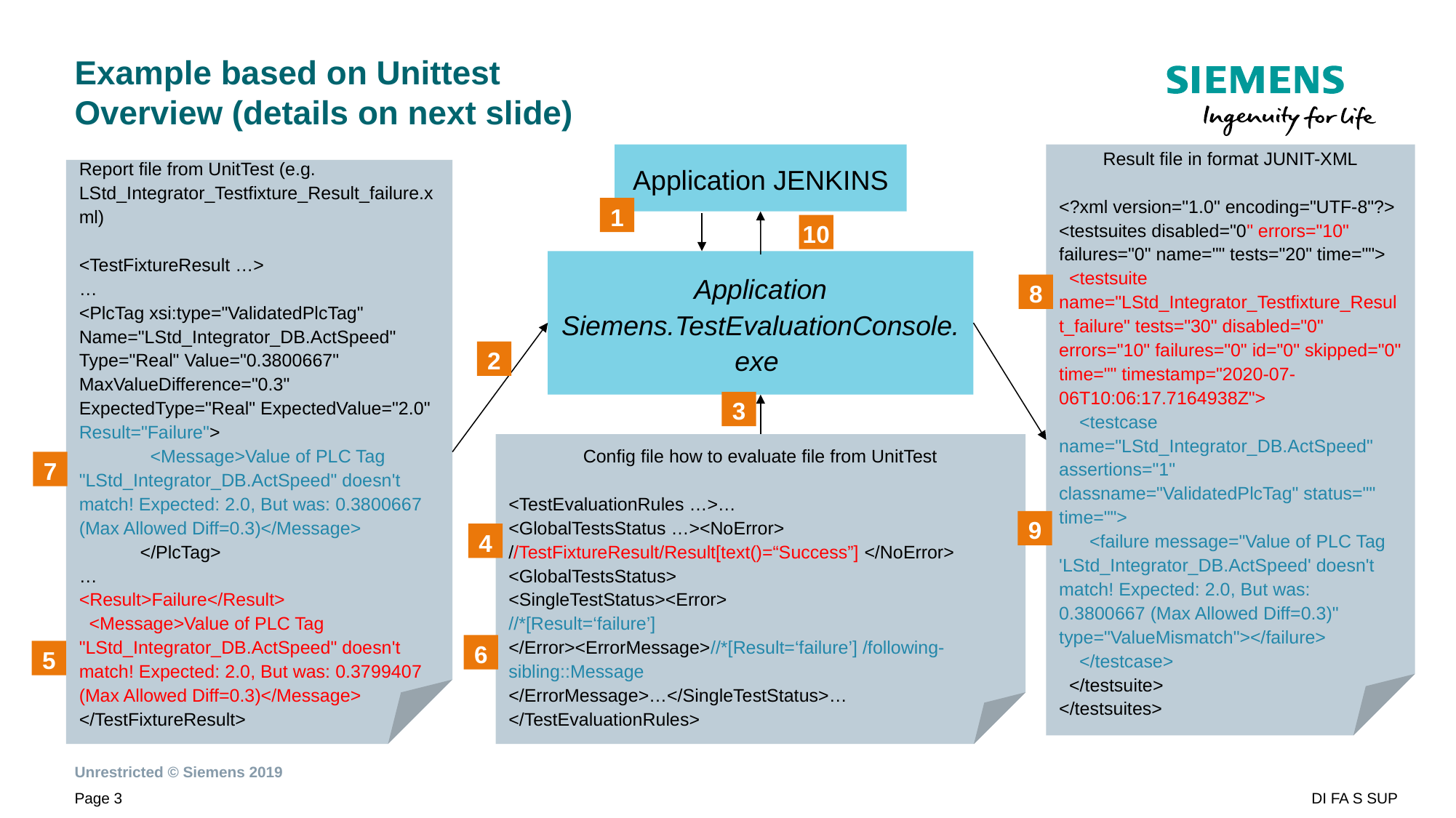

# Example based on Unittest Overview (details on next slide)
Application JENKINS

Result file in format JUNIT-XML

<?xml version="1.0" encoding="UTF-8"?>
<testsuites disabled="0" errors="10" failures="0" name="" tests="20" time="">
  <testsuite name="LStd_Integrator_Testfixture_Result_failure" tests="30" disabled="0" errors="10" failures="0" id="0" skipped="0" time="" timestamp="2020-07-06T10:06:17.7164938Z">
    <testcase name="LStd_Integrator_DB.ActSpeed" assertions="1" classname="ValidatedPlcTag" status="" time="">
      <failure message="Value of PLC Tag 'LStd_Integrator_DB.ActSpeed' doesn't match! Expected: 2.0, But was: 0.3800667 (Max Allowed Diff=0.3)" type="ValueMismatch"></failure>
    </testcase>
  </testsuite>
</testsuites>

Report file from UnitTest (e.g. LStd_Integrator_Testfixture_Result_failure.xml)

<TestFixtureResult …>
…
<PlcTag xsi:type="ValidatedPlcTag" Name="LStd_Integrator_DB.ActSpeed" Type="Real" Value="0.3800667" MaxValueDifference="0.3" ExpectedType="Real" ExpectedValue="2.0" Result="Failure">
              <Message>Value of PLC Tag "LStd_Integrator_DB.ActSpeed" doesn't match! Expected: 2.0, But was: 0.3800667 (Max Allowed Diff=0.3)</Message>
            </PlcTag>
…
<Result>Failure</Result>
  <Message>Value of PLC Tag "LStd_Integrator_DB.ActSpeed" doesn't match! Expected: 2.0, But was: 0.3799407 (Max Allowed Diff=0.3)</Message>
</TestFixtureResult>
1
10
Application
Siemens.TestEvaluationConsole.exe
8
2
3

Config file how to evaluate file from UnitTest

<TestEvaluationRules …>…
<GlobalTestsStatus …><NoError> //TestFixtureResult/Result[text()=“Success”] </NoError> <GlobalTestsStatus>
<SingleTestStatus><Error>
//*[Result=‘failure’]
</Error><ErrorMessage>//*[Result=‘failure’] /following-sibling::Message
</ErrorMessage>…</SingleTestStatus>…
</TestEvaluationRules>
7
9
4
6
5